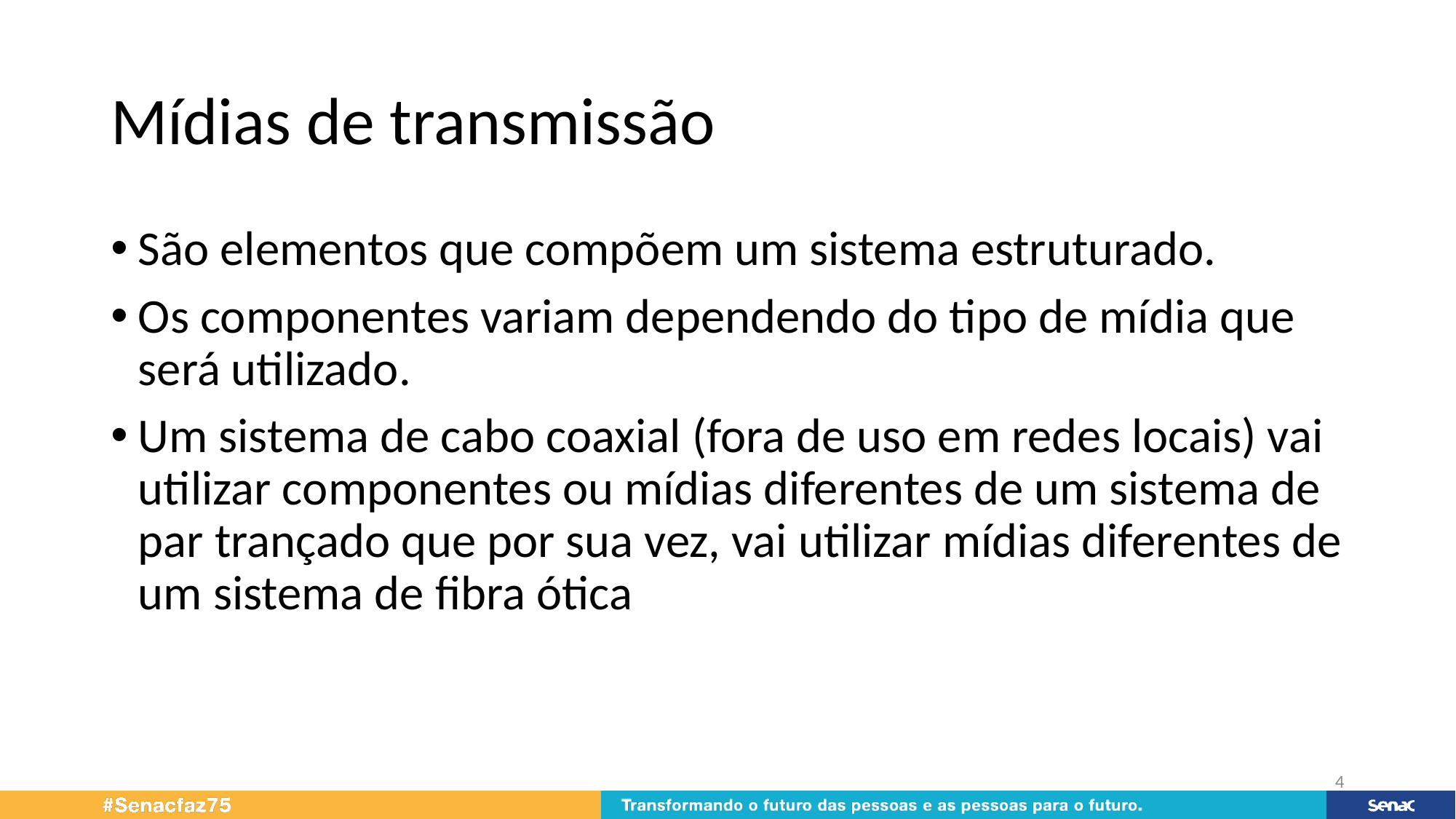

# Mídias de transmissão
São elementos que compõem um sistema estruturado.
Os componentes variam dependendo do tipo de mídia que será utilizado.
Um sistema de cabo coaxial (fora de uso em redes locais) vai utilizar componentes ou mídias diferentes de um sistema de par trançado que por sua vez, vai utilizar mídias diferentes de um sistema de fibra ótica
4